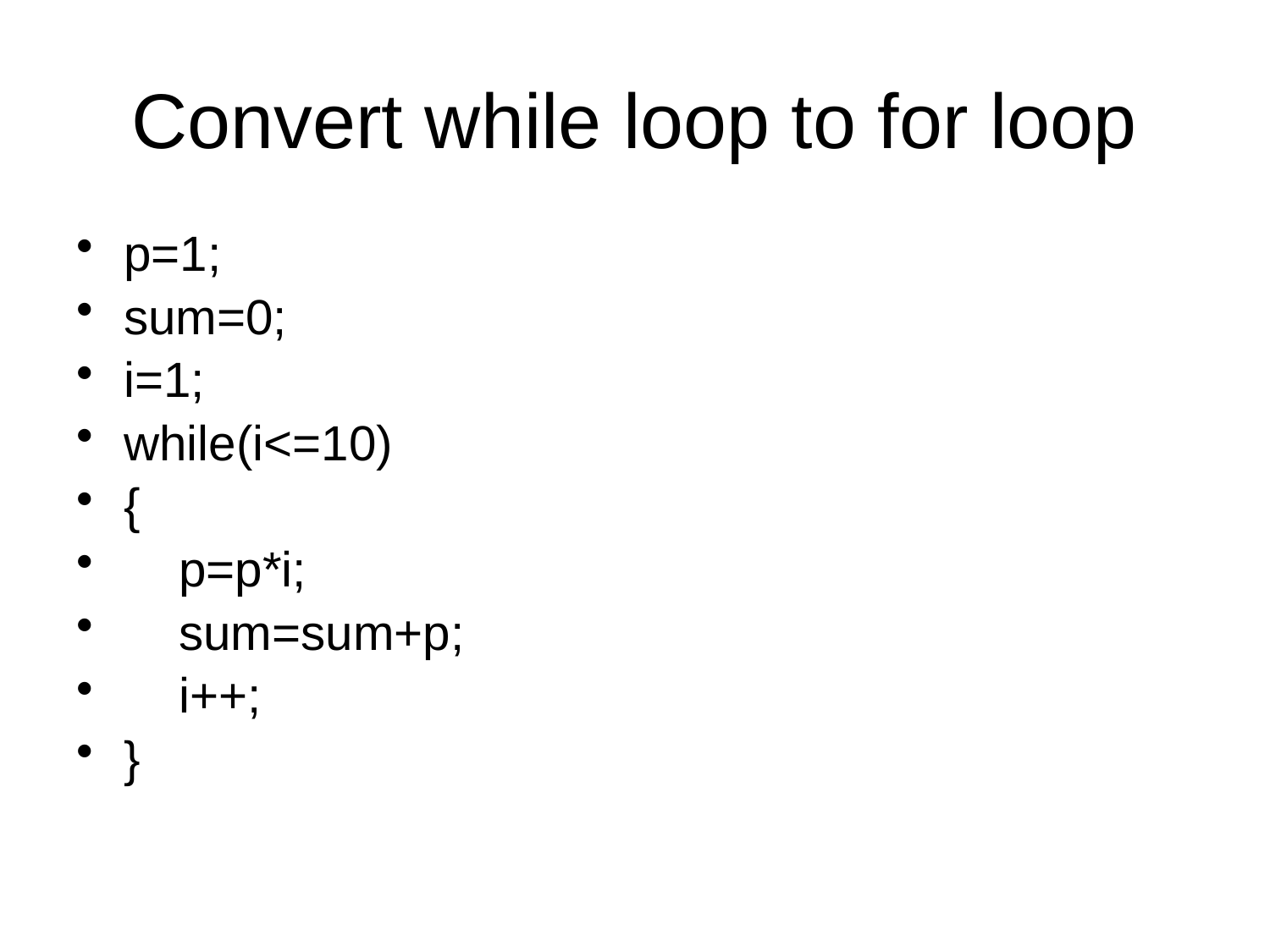

# Convert while loop to for loop
p=1;
sum=0;
i=1;
while(i<=10)
{
    p=p*i;
    sum=sum+p;
    i++;
}